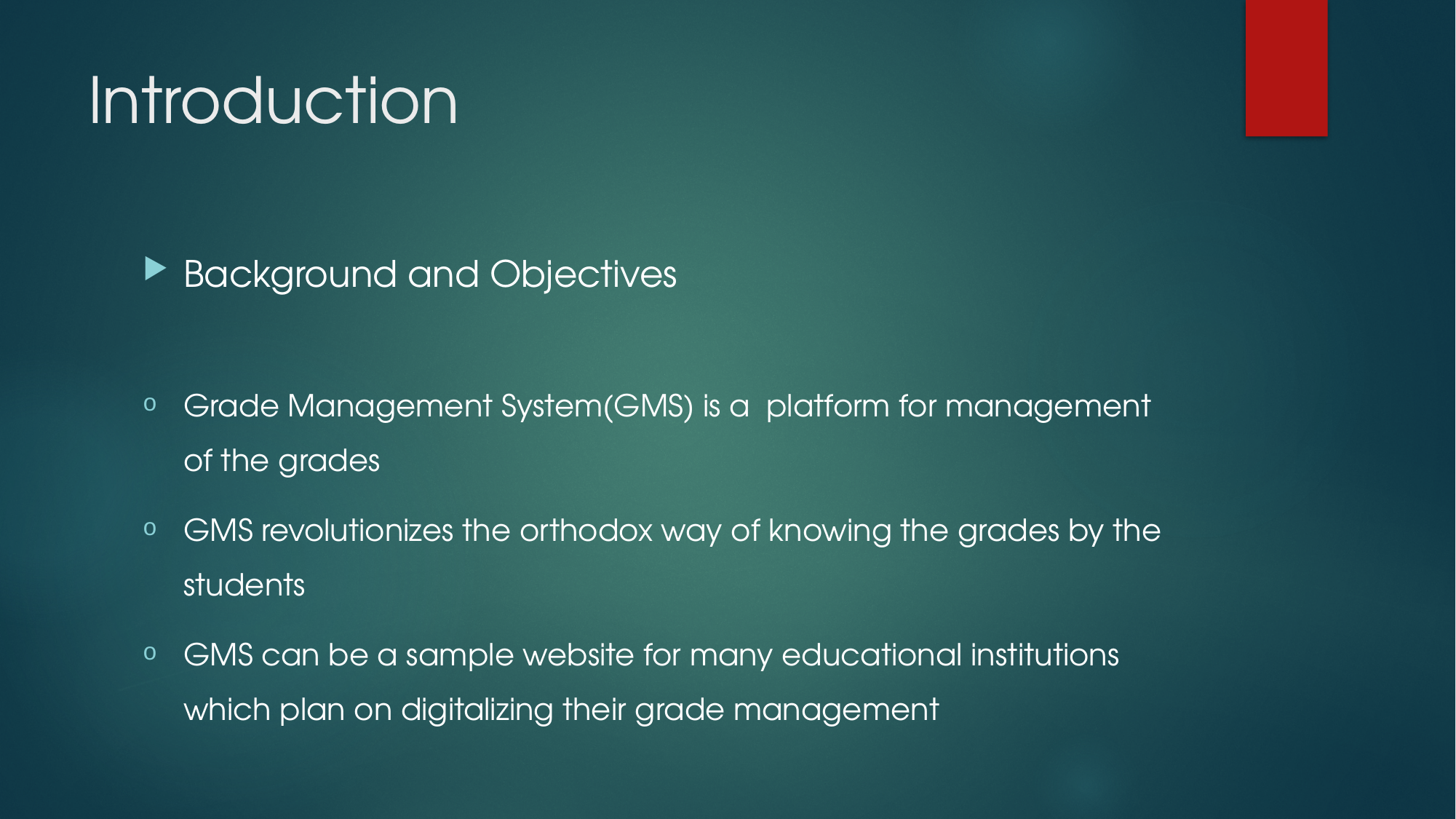

# Introduction
Background and Objectives

Grade Management System(GMS) is a  platform for management of the grades
GMS revolutionizes the orthodox way of knowing the grades by the students
GMS can be a sample website for many educational institutions which plan on digitalizing their grade management